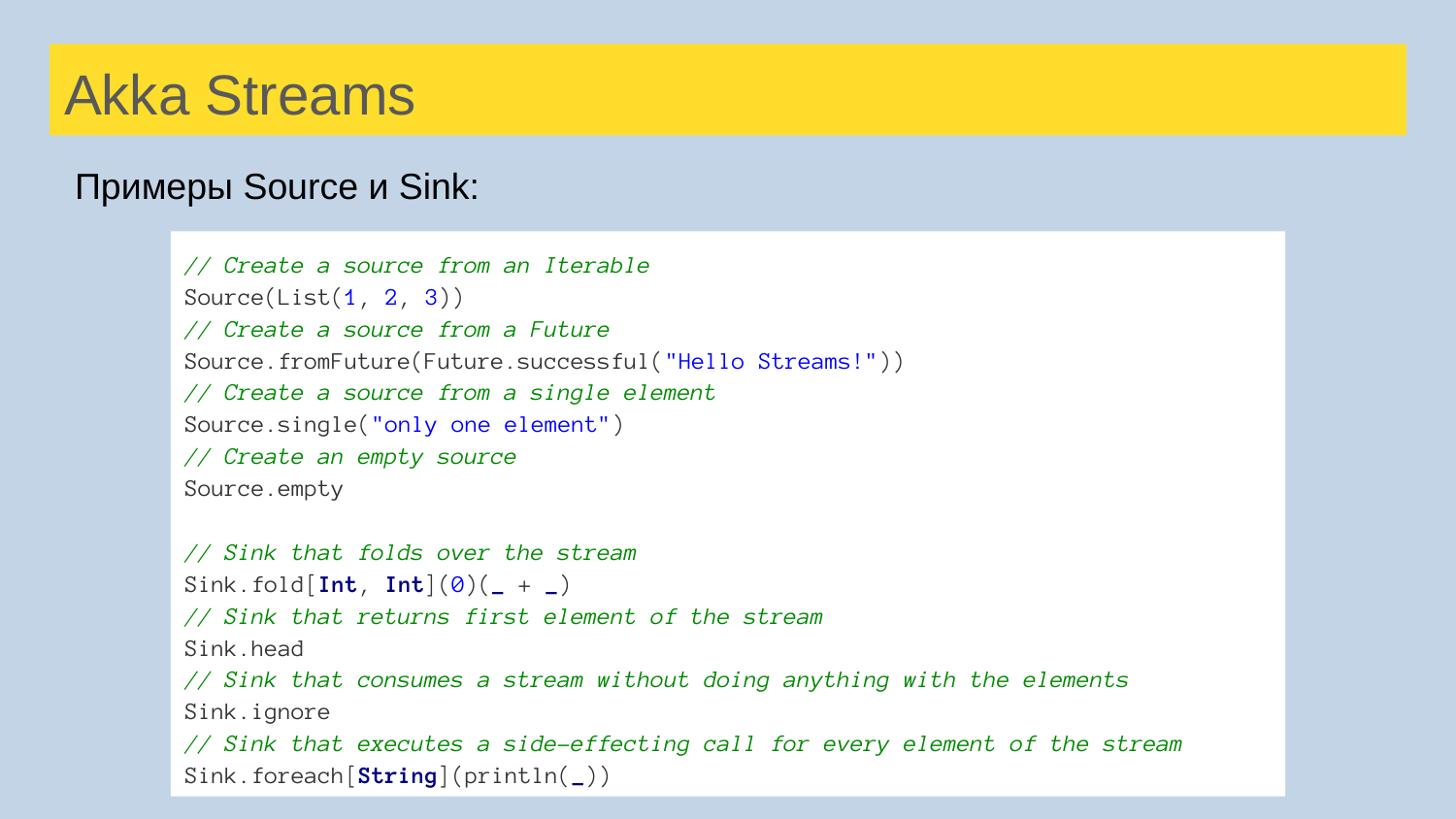

# Akka Streams
Примеры Source и Sink:
// Create a source from an Iterable
Source(List(1, 2, 3))
// Create a source from a Future
Source.fromFuture(Future.successful("Hello Streams!"))
// Create a source from a single element
Source.single("only one element")
// Create an empty source
Source.empty
// Sink that folds over the stream
Sink.fold[Int, Int](0)(_ + _)
// Sink that returns first element of the stream
Sink.head
// Sink that consumes a stream without doing anything with the elements
Sink.ignore
// Sink that executes a side-effecting call for every element of the stream
Sink.foreach[String](println(_))